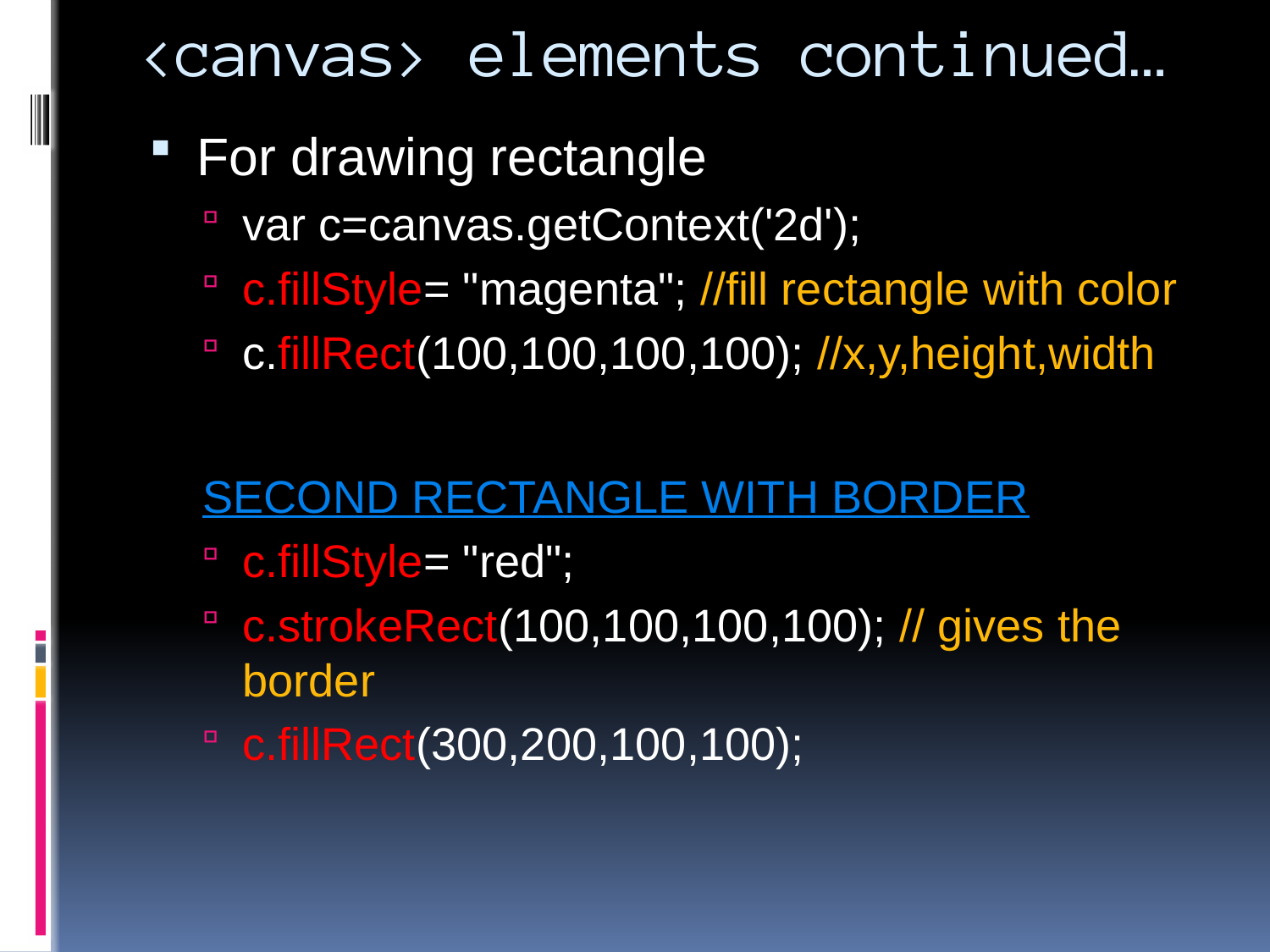

# <canvas> elements continued…
For drawing rectangle
var c=canvas.getContext('2d');
c.fillStyle= "magenta"; //fill rectangle with color
c.fillRect(100,100,100,100); //x,y,height,width

SECOND RECTANGLE WITH BORDER
c.fillStyle= "red";
c.strokeRect(100,100,100,100); // gives the border
c.fillRect(300,200,100,100);